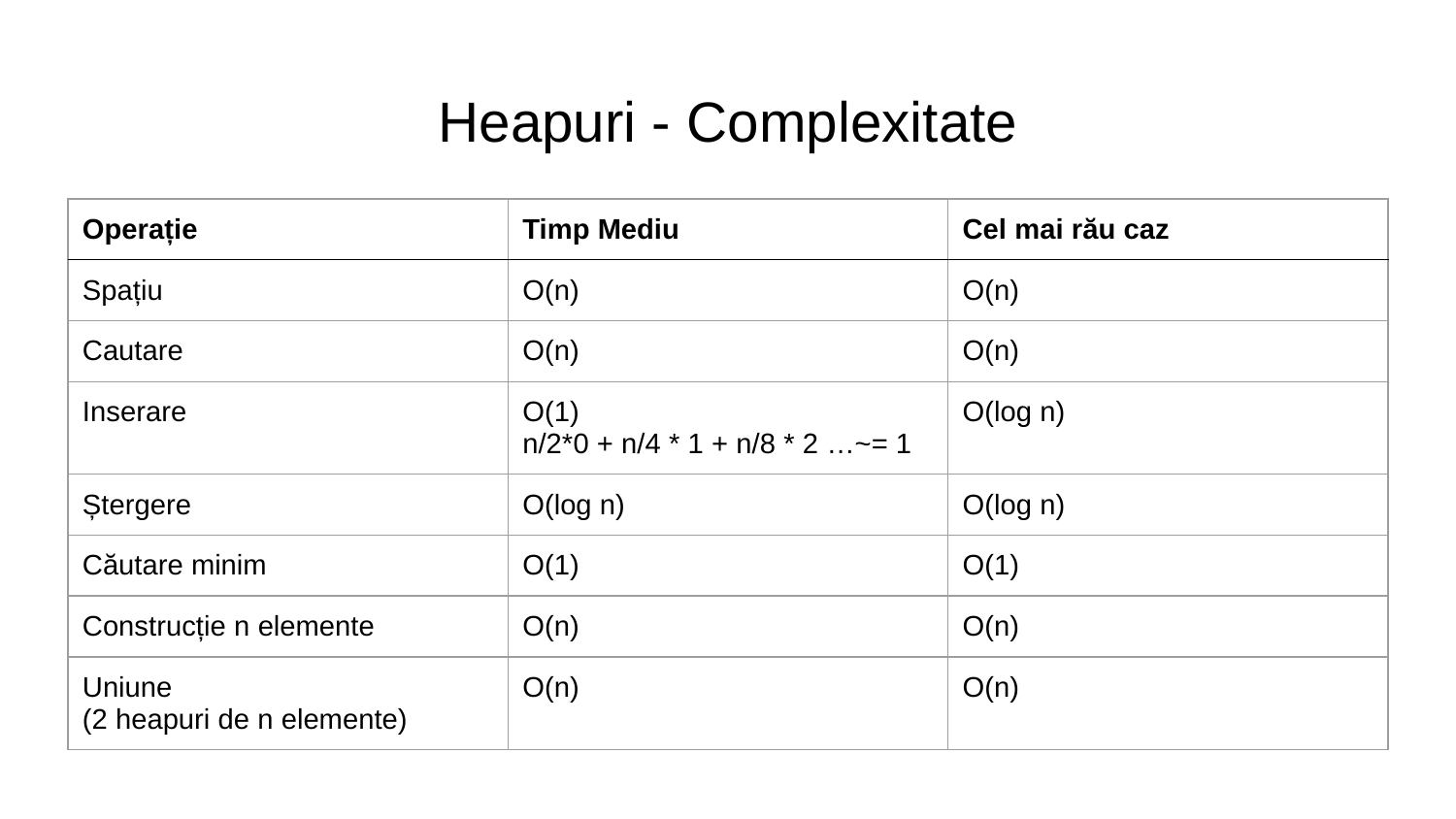

# Heapuri - Complexitate
| Operație | Timp Mediu | Cel mai rău caz |
| --- | --- | --- |
| Spațiu | O(n) | O(n) |
| Cautare | O(n) | O(n) |
| Inserare | O(1) n/2\*0 + n/4 \* 1 + n/8 \* 2 …~= 1 | O(log n) |
| Ștergere | O(log n) | O(log n) |
| Căutare minim | O(1) | O(1) |
| Construcție n elemente | O(n) | O(n) |
| Uniune (2 heapuri de n elemente) | O(n) | O(n) |